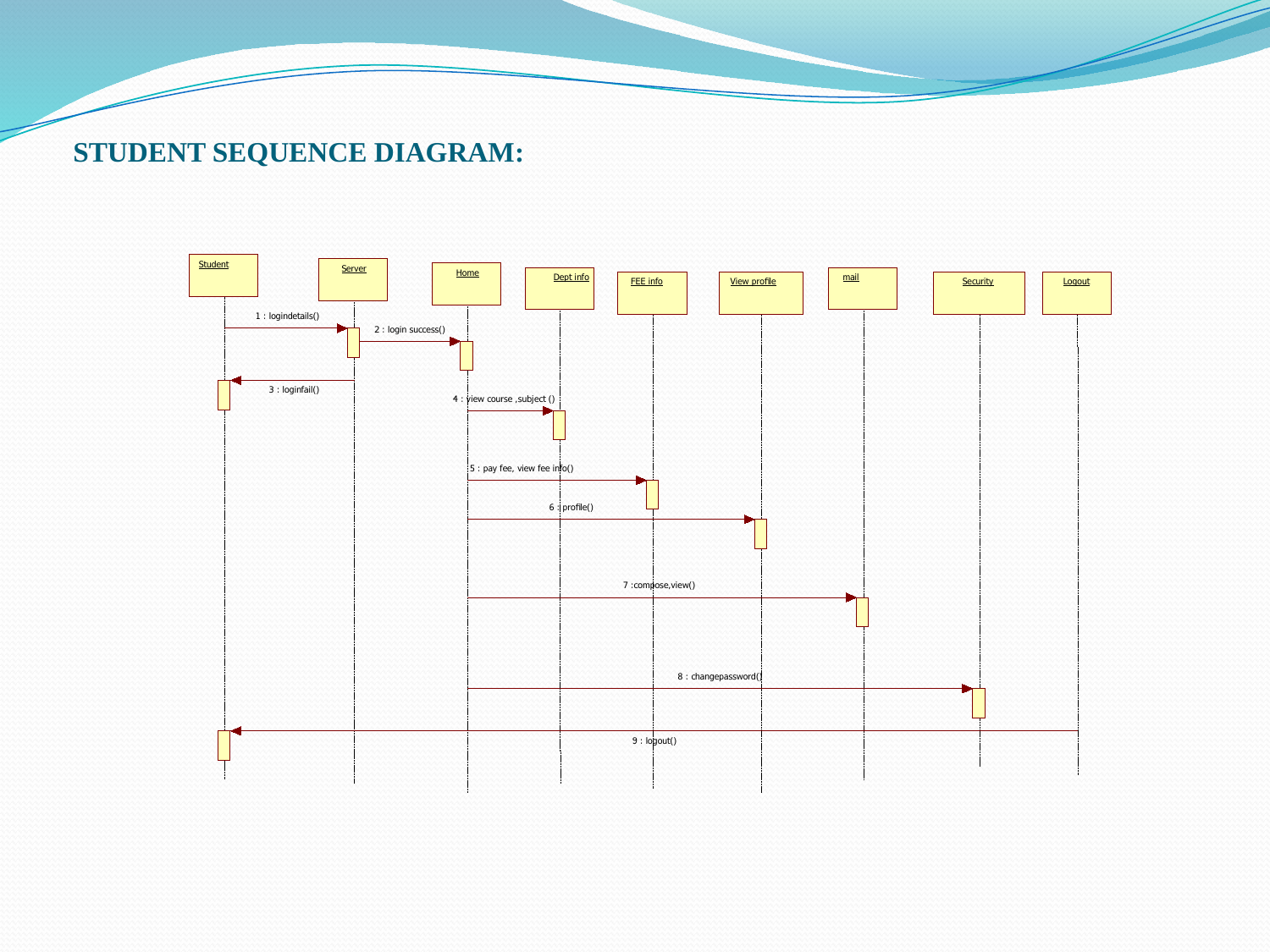

STUDENT SEQUENCE DIAGRAM:

Student

Server

Home

Dept info

mail

FEE info
View profile
Security

Logout

1 : logindetails()

2 : login success()

3 : loginfail()
4 : view course ,subject ()

5 : pay fee, view fee info()

6 : profile()

7 :compose,view()

8 : changepassword()

9 : logout()